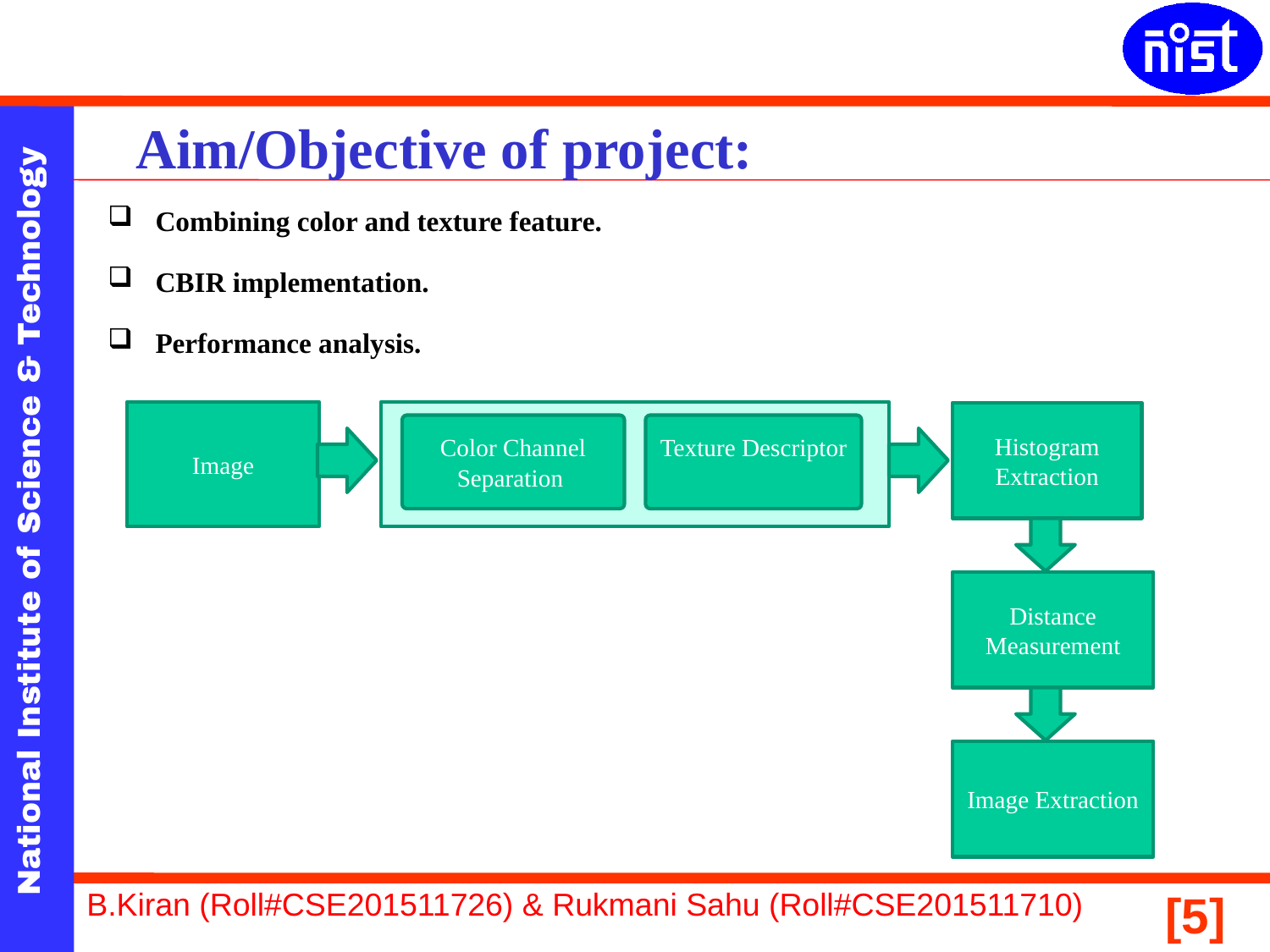

Aim/Objective of project:
Combining color and texture feature.
CBIR implementation.
Performance analysis.

Image

Histogram
Extraction
Color Channel Separation
Texture Descriptor

Distance Measurement

Image Extraction
B.Kiran (Roll#CSE201511726) & Rukmani Sahu (Roll#CSE201511710)